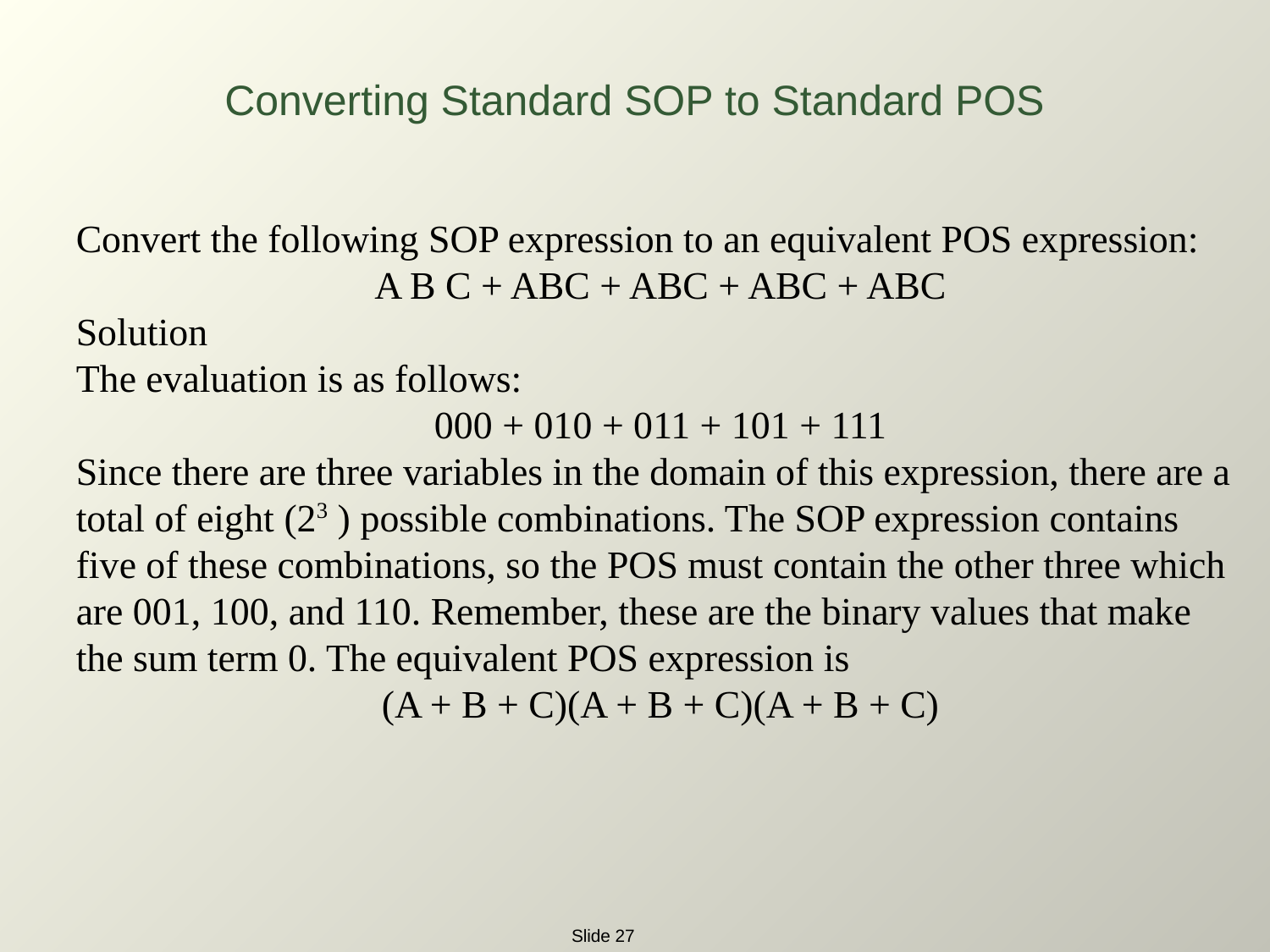

Converting Standard SOP to Standard POS
Convert the following SOP expression to an equivalent POS expression:
A B C + ABC + ABC + ABC + ABC
Solution
The evaluation is as follows:
000 + 010 + 011 + 101 + 111
Since there are three variables in the domain of this expression, there are a total of eight (23 ) possible combinations. The SOP expression contains five of these combinations, so the POS must contain the other three which are 001, 100, and 110. Remember, these are the binary values that make the sum term 0. The equivalent POS expression is
(A + B + C)(A + B + C)(A + B + C)